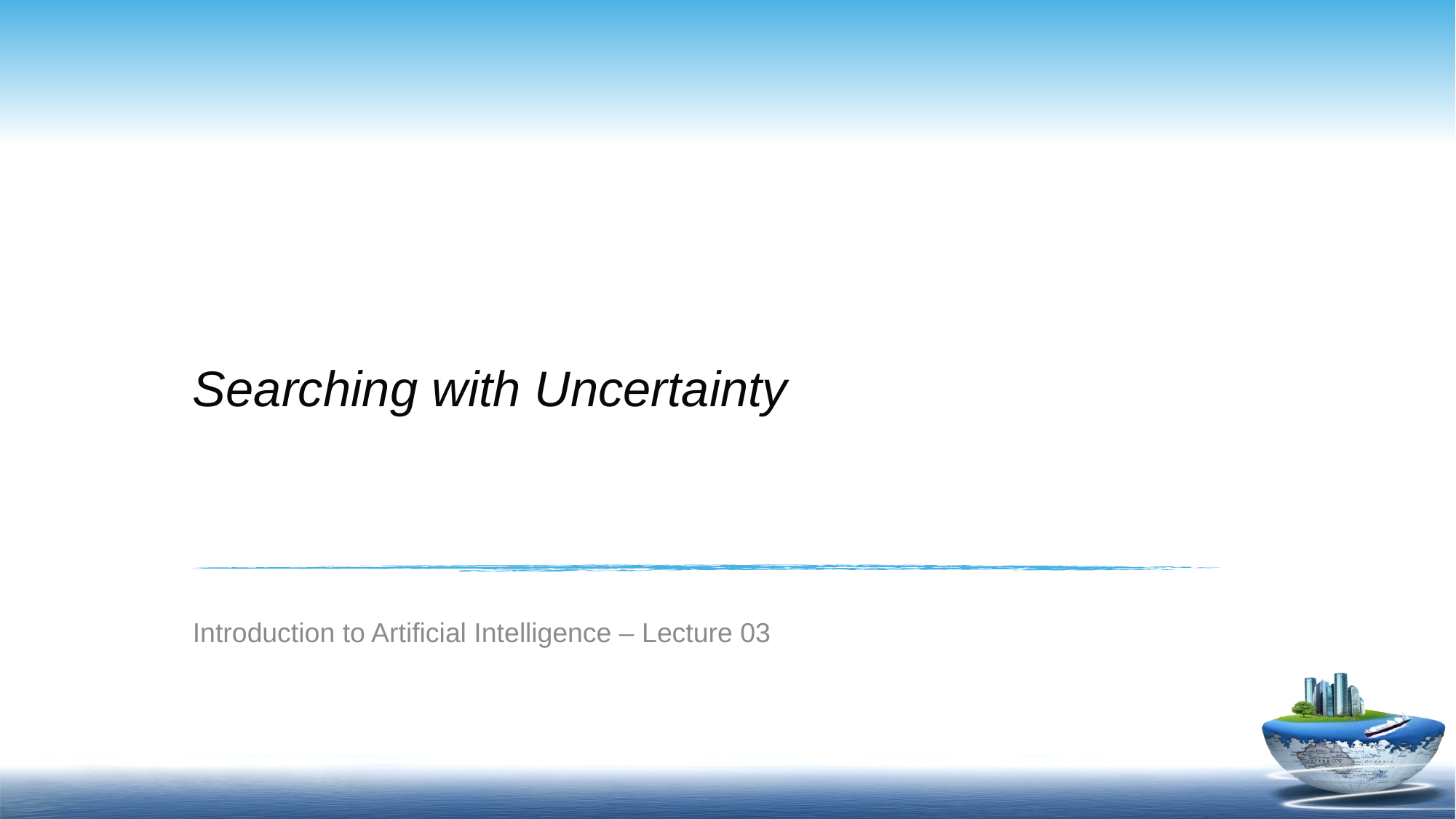

# Searching with Uncertainty
Introduction to Artificial Intelligence – Lecture 03